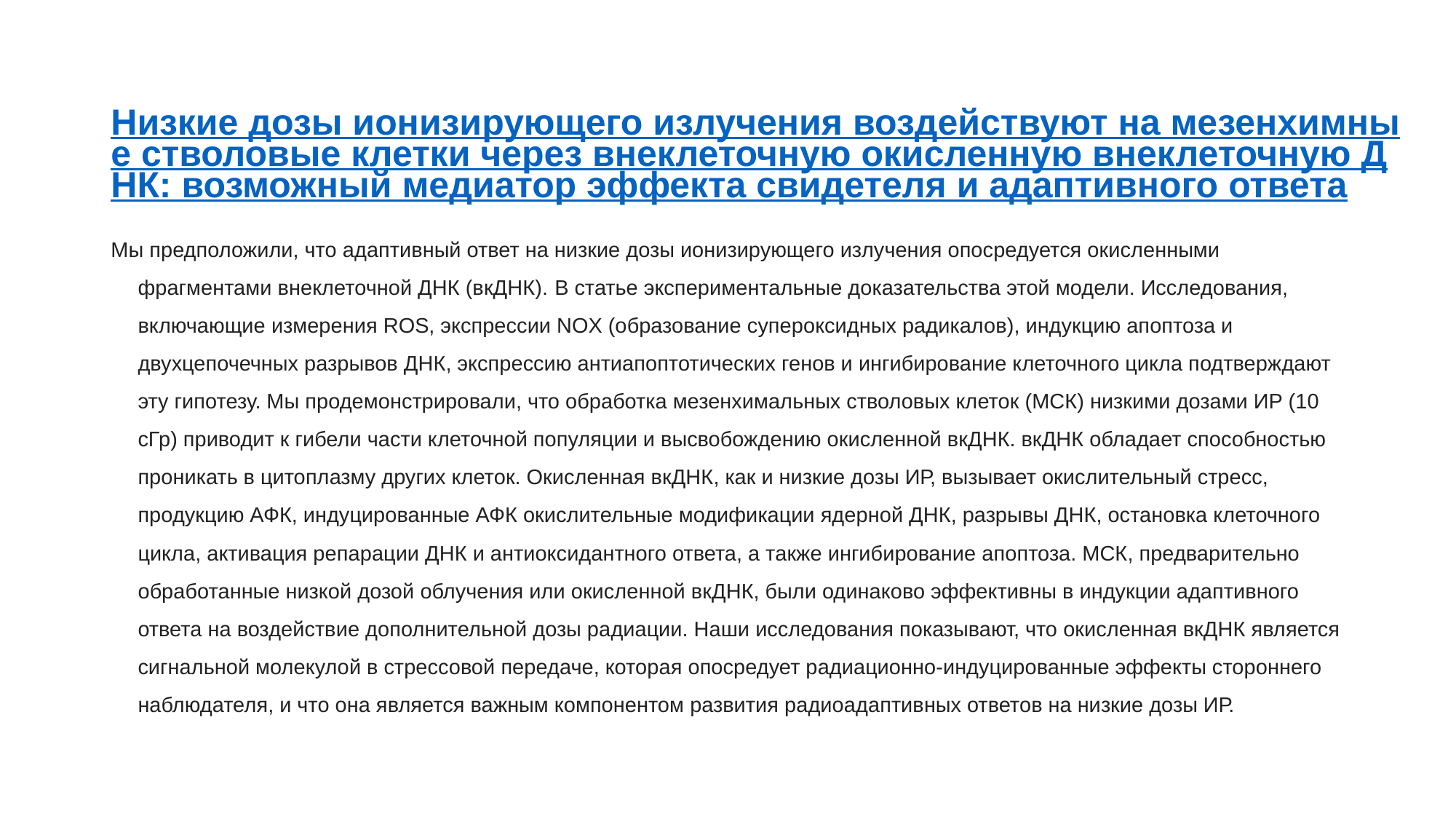

# Низкие дозы ионизирующего излучения воздействуют на мезенхимные стволовые клетки через внеклеточную окисленную внеклеточную ДНК: возможный медиатор эффекта свидетеля и адаптивного ответа
Мы предположили, что адаптивный ответ на низкие дозы ионизирующего излучения опосредуется окисленными фрагментами внеклеточной ДНК (вкДНК). В статье экспериментальные доказательства этой модели. Исследования, включающие измерения ROS, экспрессии NOX (образование супероксидных радикалов), индукцию апоптоза и двухцепочечных разрывов ДНК, экспрессию антиапоптотических генов и ингибирование клеточного цикла подтверждают эту гипотезу. Мы продемонстрировали, что обработка мезенхимальных стволовых клеток (МСК) низкими дозами ИР (10 сГр) приводит к гибели части клеточной популяции и высвобождению окисленной вкДНК. вкДНК обладает способностью проникать в цитоплазму других клеток. Окисленная вкДНК, как и низкие дозы ИР, вызывает окислительный стресс, продукцию АФК, индуцированные АФК окислительные модификации ядерной ДНК, разрывы ДНК, остановка клеточного цикла, активация репарации ДНК и антиоксидантного ответа, а также ингибирование апоптоза. МСК, предварительно обработанные низкой дозой облучения или окисленной вкДНК, были одинаково эффективны в индукции адаптивного ответа на воздействие дополнительной дозы радиации. Наши исследования показывают, что окисленная вкДНК является сигнальной молекулой в стрессовой передаче, которая опосредует радиационно-индуцированные эффекты стороннего наблюдателя, и что она является важным компонентом развития радиоадаптивных ответов на низкие дозы ИР.